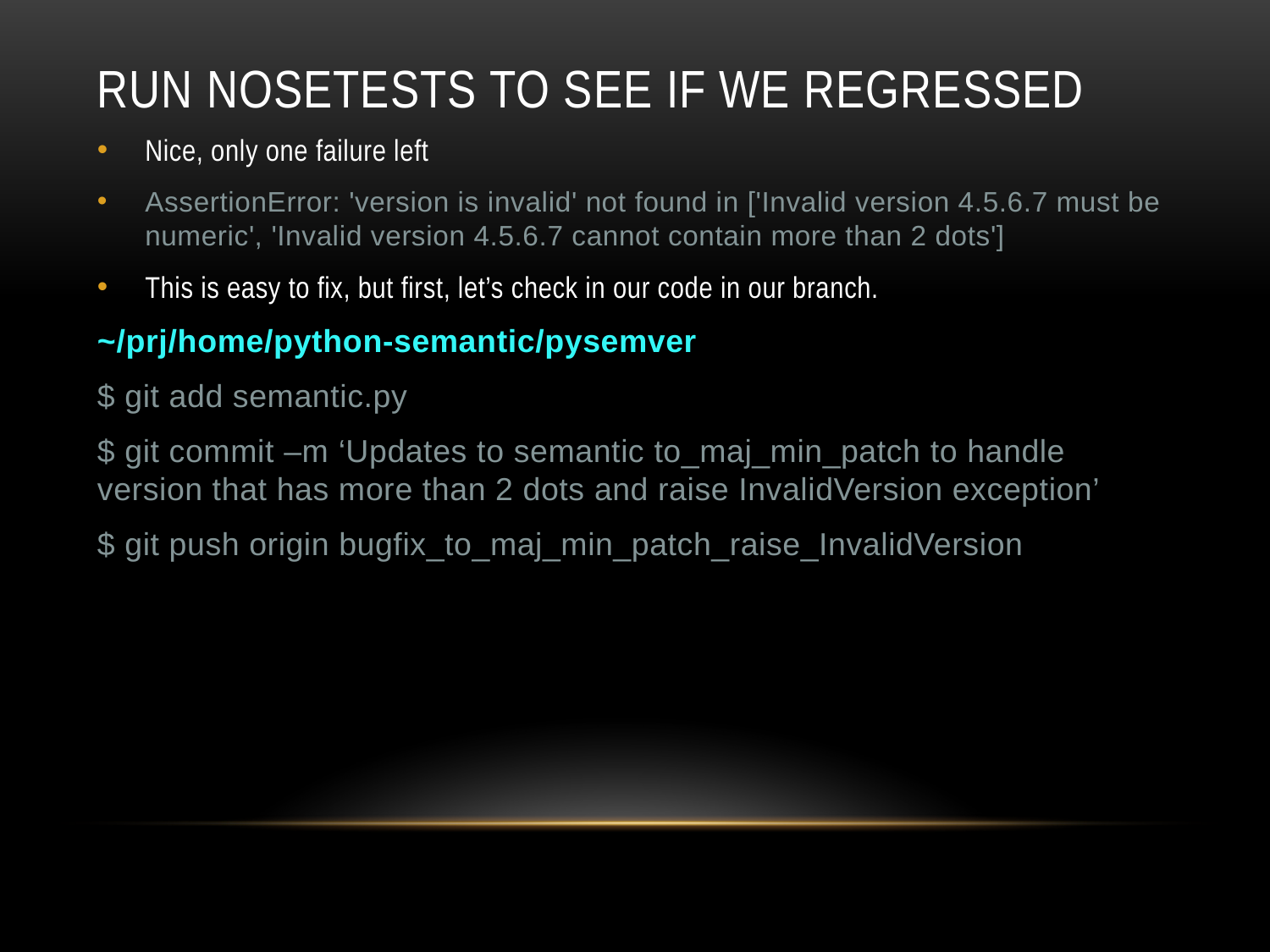

# RUN NOSETESTS to see if we regressed
Nice, only one failure left
AssertionError: 'version is invalid' not found in ['Invalid version 4.5.6.7 must be numeric', 'Invalid version 4.5.6.7 cannot contain more than 2 dots']
This is easy to fix, but first, let’s check in our code in our branch.
~/prj/home/python-semantic/pysemver
$ git add semantic.py
$ git commit –m ‘Updates to semantic to_maj_min_patch to handle version that has more than 2 dots and raise InvalidVersion exception’
$ git push origin bugfix_to_maj_min_patch_raise_InvalidVersion